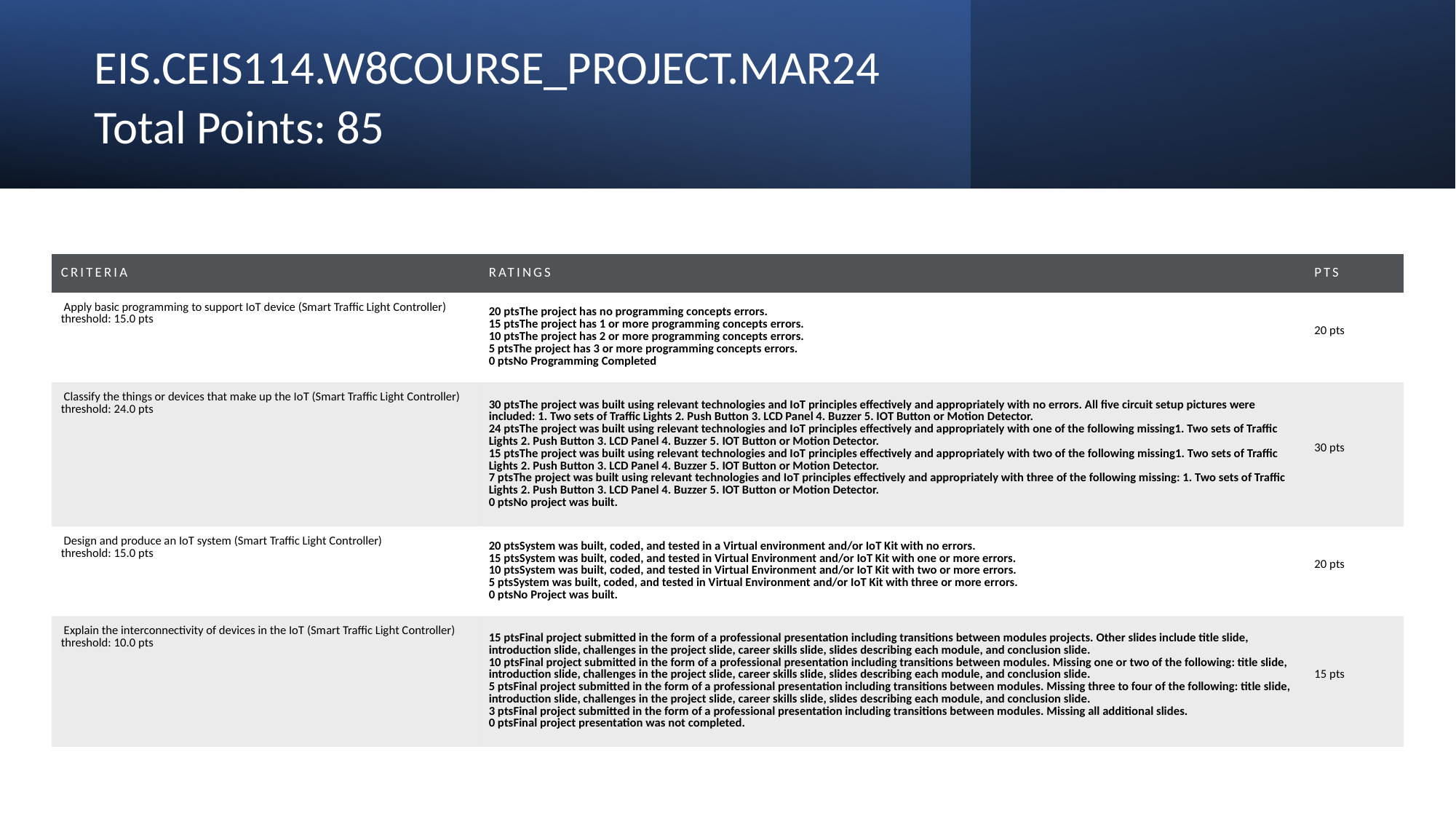

EIS.CEIS114.W8COURSE_PROJECT.MAR24
Total Points: 85
| Criteria | Ratings | Pts |
| --- | --- | --- |
| Apply basic programming to support IoT device (Smart Traffic Light Controller) threshold: 15.0 pts | 20 ptsThe project has no programming concepts errors. 15 ptsThe project has 1 or more programming concepts errors. 10 ptsThe project has 2 or more programming concepts errors. 5 ptsThe project has 3 or more programming concepts errors. 0 ptsNo Programming Completed | 20 pts |
| Classify the things or devices that make up the IoT (Smart Traffic Light Controller) threshold: 24.0 pts | 30 ptsThe project was built using relevant technologies and IoT principles effectively and appropriately with no errors. All five circuit setup pictures were included: 1. Two sets of Traffic Lights 2. Push Button 3. LCD Panel 4. Buzzer 5. IOT Button or Motion Detector. 24 ptsThe project was built using relevant technologies and IoT principles effectively and appropriately with one of the following missing1. Two sets of Traffic Lights 2. Push Button 3. LCD Panel 4. Buzzer 5. IOT Button or Motion Detector. 15 ptsThe project was built using relevant technologies and IoT principles effectively and appropriately with two of the following missing1. Two sets of Traffic Lights 2. Push Button 3. LCD Panel 4. Buzzer 5. IOT Button or Motion Detector. 7 ptsThe project was built using relevant technologies and IoT principles effectively and appropriately with three of the following missing: 1. Two sets of Traffic Lights 2. Push Button 3. LCD Panel 4. Buzzer 5. IOT Button or Motion Detector. 0 ptsNo project was built. | 30 pts |
| Design and produce an IoT system (Smart Traffic Light Controller) threshold: 15.0 pts | 20 ptsSystem was built, coded, and tested in a Virtual environment and/or IoT Kit with no errors. 15 ptsSystem was built, coded, and tested in Virtual Environment and/or IoT Kit with one or more errors. 10 ptsSystem was built, coded, and tested in Virtual Environment and/or IoT Kit with two or more errors. 5 ptsSystem was built, coded, and tested in Virtual Environment and/or IoT Kit with three or more errors. 0 ptsNo Project was built. | 20 pts |
| Explain the interconnectivity of devices in the IoT (Smart Traffic Light Controller) threshold: 10.0 pts | 15 ptsFinal project submitted in the form of a professional presentation including transitions between modules projects. Other slides include title slide, introduction slide, challenges in the project slide, career skills slide, slides describing each module, and conclusion slide. 10 ptsFinal project submitted in the form of a professional presentation including transitions between modules. Missing one or two of the following: title slide, introduction slide, challenges in the project slide, career skills slide, slides describing each module, and conclusion slide. 5 ptsFinal project submitted in the form of a professional presentation including transitions between modules. Missing three to four of the following: title slide, introduction slide, challenges in the project slide, career skills slide, slides describing each module, and conclusion slide. 3 ptsFinal project submitted in the form of a professional presentation including transitions between modules. Missing all additional slides. 0 ptsFinal project presentation was not completed. | 15 pts |